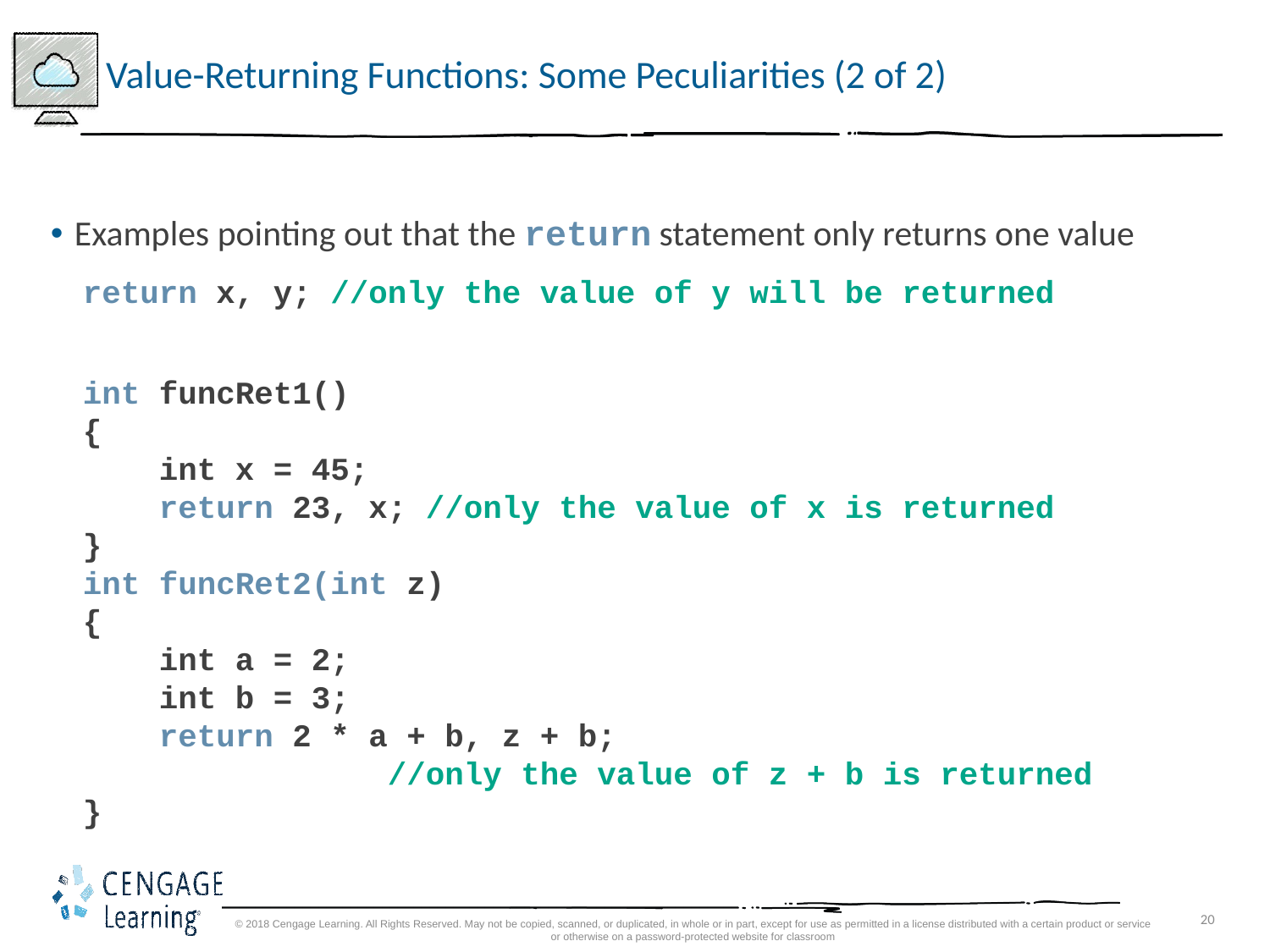

# Value-Returning Functions: Some Peculiarities (2 of 2)
Examples pointing out that the return statement only returns one value
return x, y; //only the value of y will be returned

int funcRet1()
{
    int x = 45;
    return 23, x; //only the value of x is returned
}
int funcRet2(int z)
{
    int a = 2;
    int b = 3;
    return 2 * a + b, z + b;
                //only the value of z + b is returned
}
© 2018 Cengage Learning. All Rights Reserved. May not be copied, scanned, or duplicated, in whole or in part, except for use as permitted in a license distributed with a certain product or service or otherwise on a password-protected website for classroom